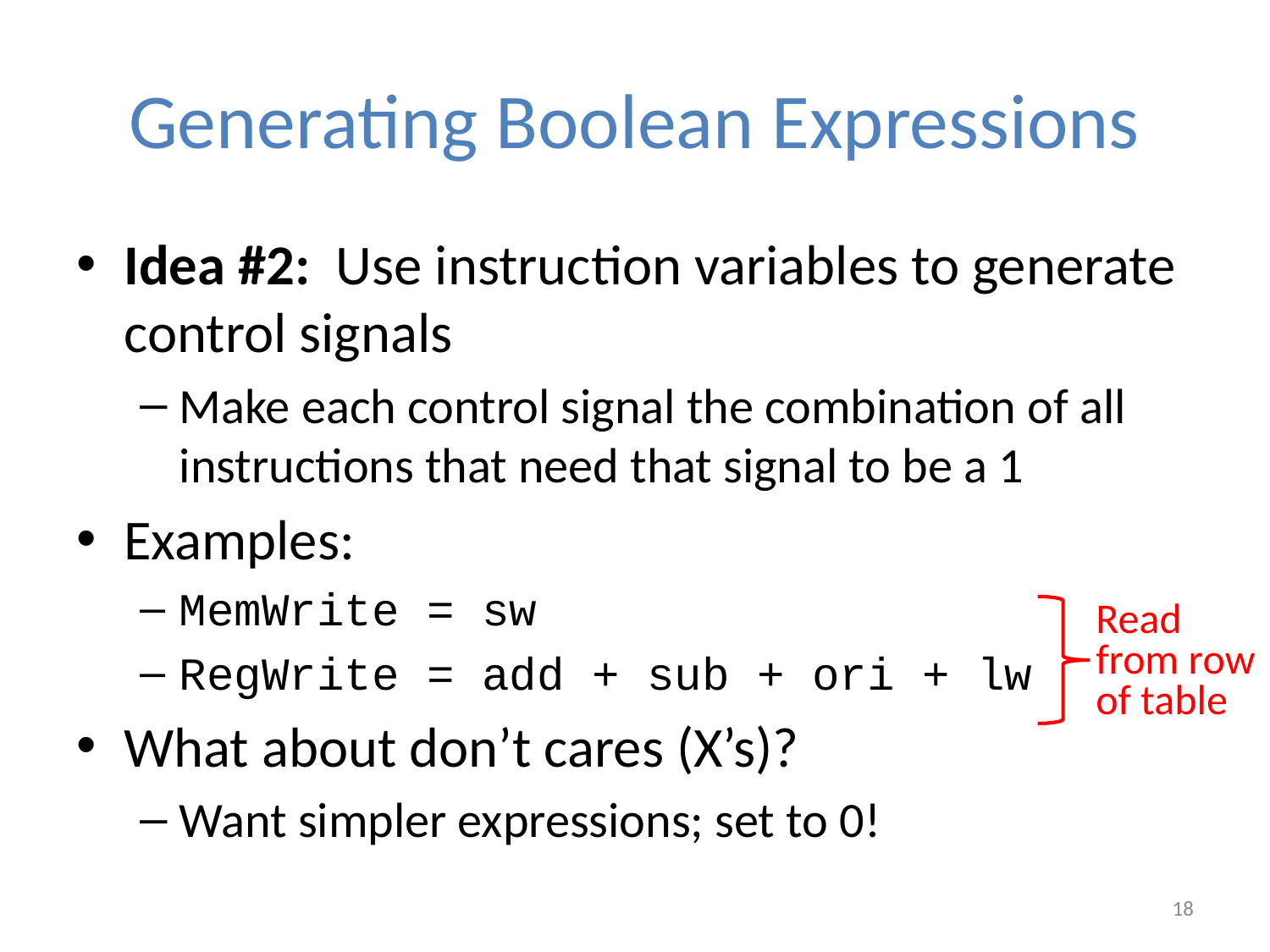

# Generating Boolean Expressions
Idea #2:  Use instruction variables to generate control signals
Make each control signal the combination of all instructions that need that signal to be a 1
Examples:
MemWrite = sw
RegWrite = add + sub + ori + lw
What about don’t cares (X’s)?
Want simpler expressions; set to 0!

Read from row of table

18